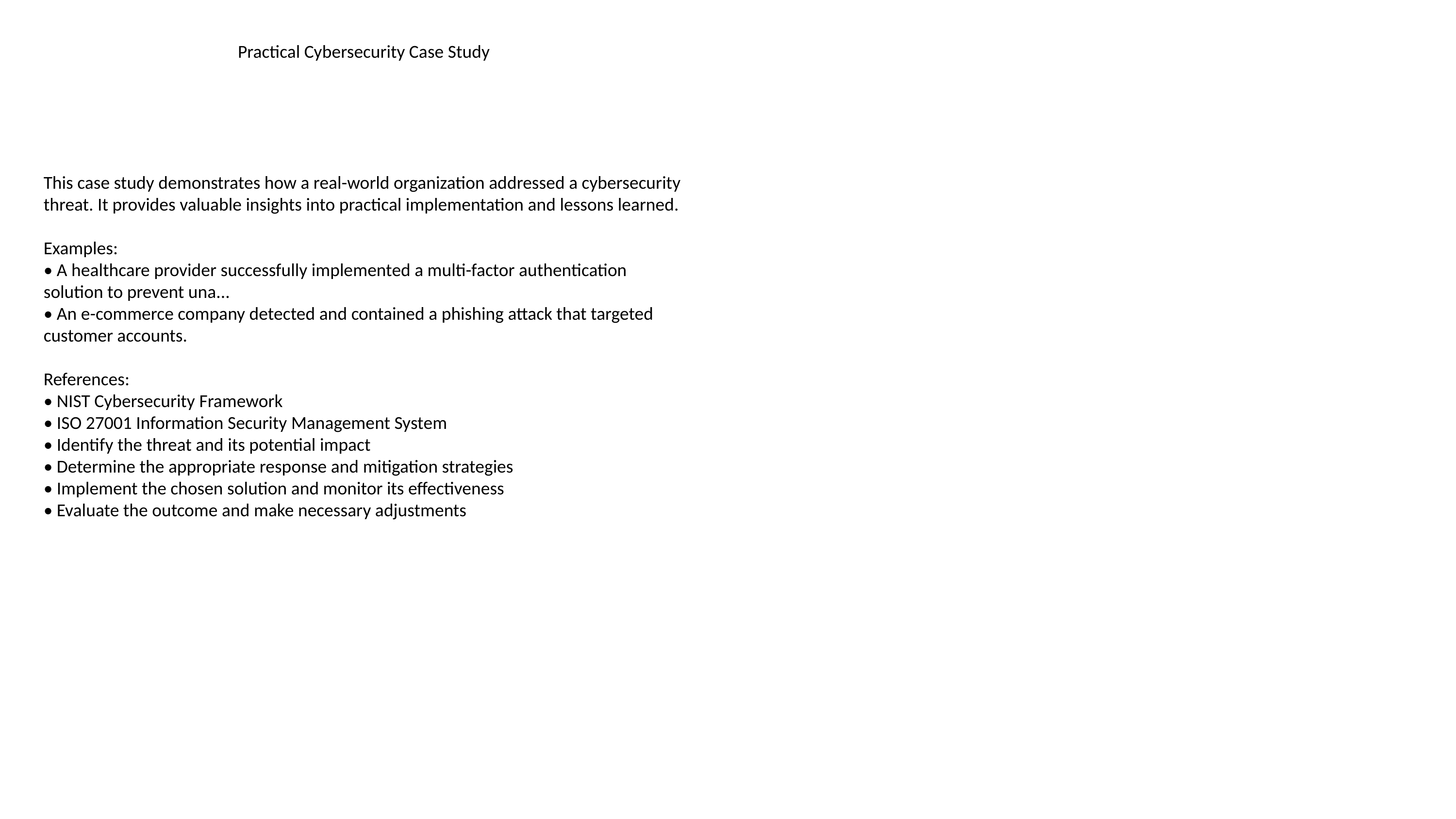

#
Practical Cybersecurity Case Study

This case study demonstrates how a real-world organization addressed a cybersecurity threat. It provides valuable insights into practical implementation and lessons learned.
Examples:
• A healthcare provider successfully implemented a multi-factor authentication solution to prevent una...
• An e-commerce company detected and contained a phishing attack that targeted customer accounts.
References:
• NIST Cybersecurity Framework
• ISO 27001 Information Security Management System
• Identify the threat and its potential impact
• Determine the appropriate response and mitigation strategies
• Implement the chosen solution and monitor its effectiveness
• Evaluate the outcome and make necessary adjustments